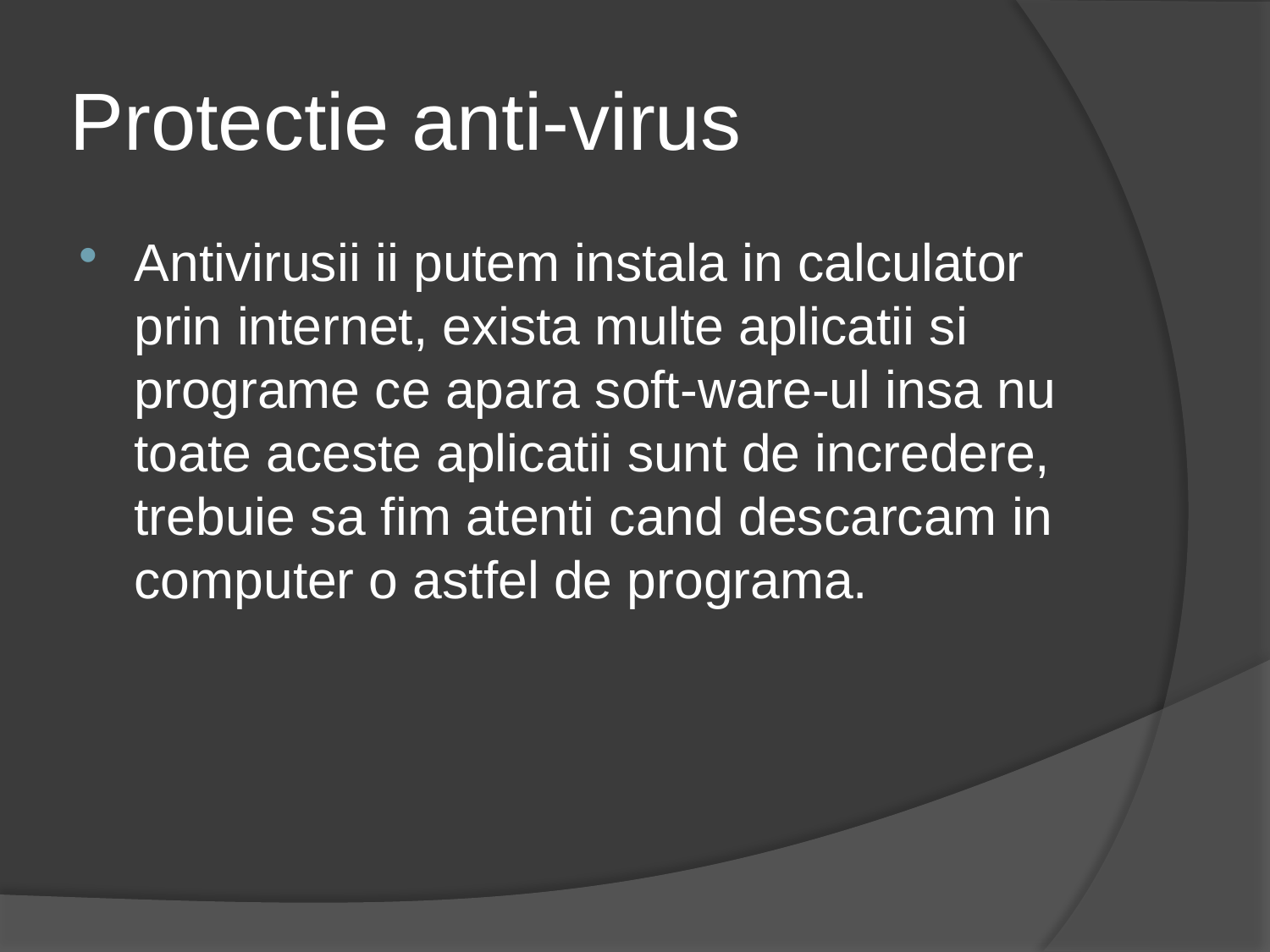

# Protectie anti-virus
Antivirusii ii putem instala in calculator prin internet, exista multe aplicatii si programe ce apara soft-ware-ul insa nu toate aceste aplicatii sunt de incredere, trebuie sa fim atenti cand descarcam in computer o astfel de programa.